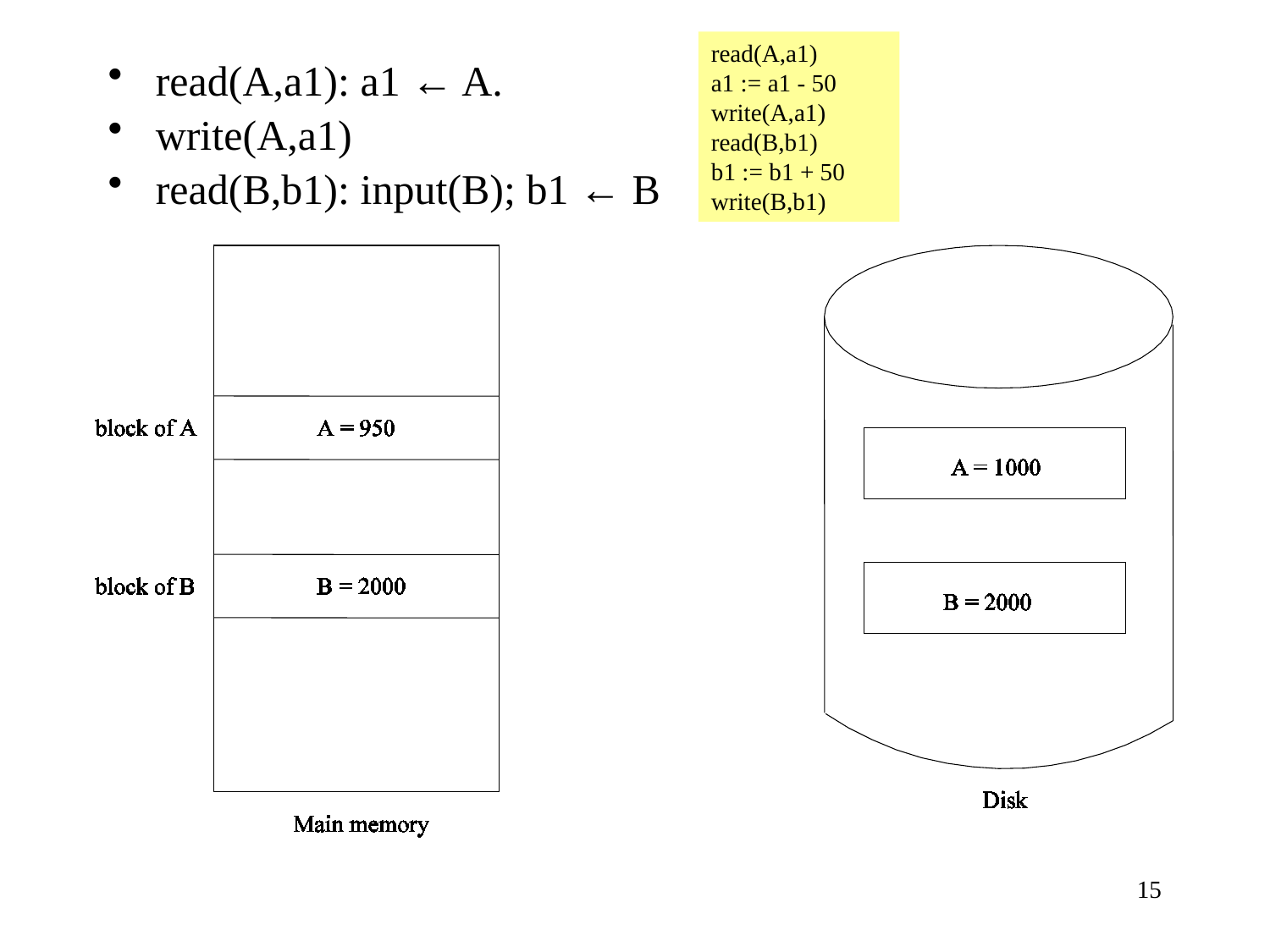

read(A,a1)
a1 := a1 - 50
write(A,a1)
read(B,b1)
b1 := b1 + 50
write(B,b1)
read(A,a1): a1 ← A.
write(A,a1)
read(B,b1): input(B); b1 ← B

15